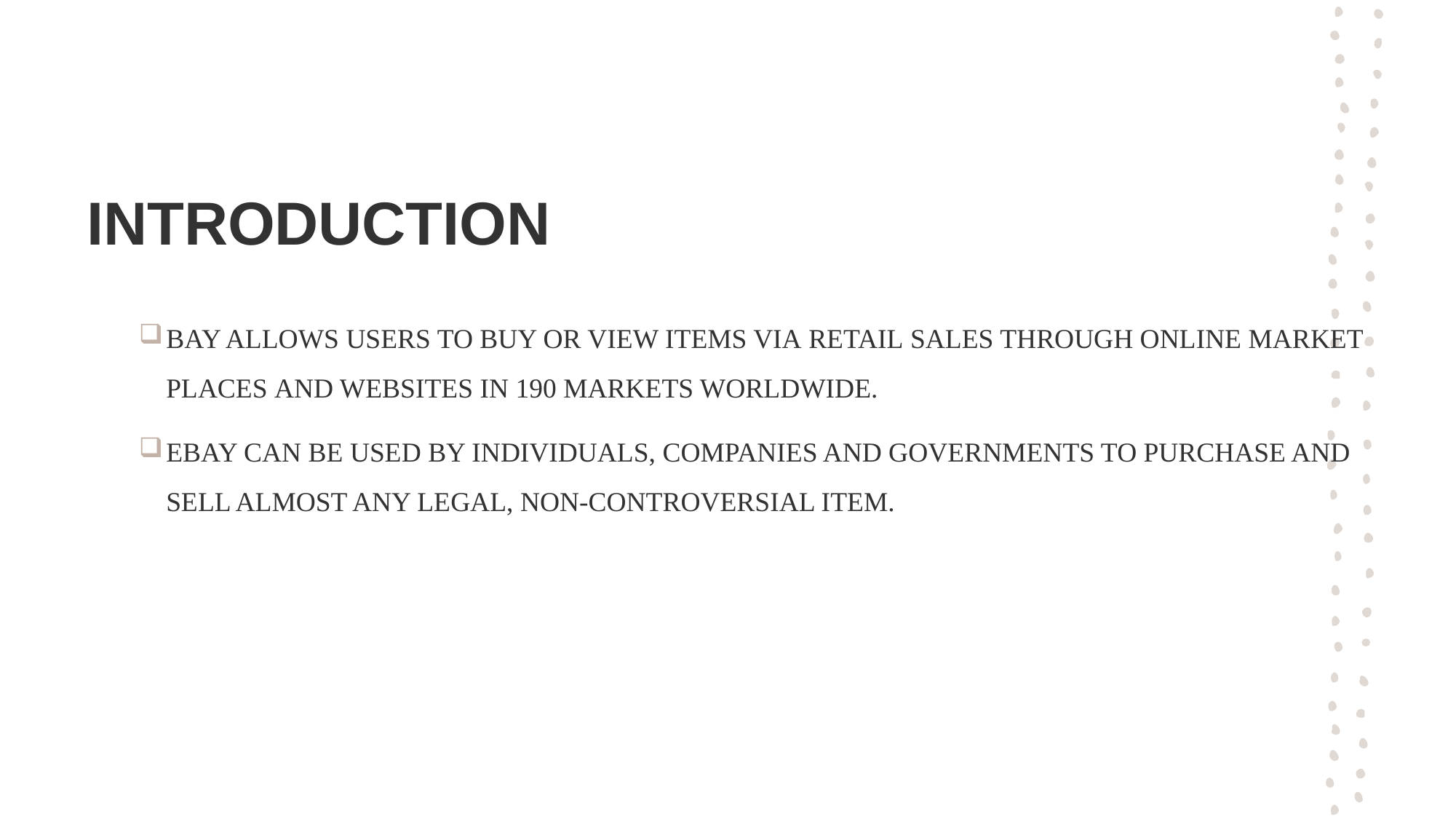

# Introduction
bay allows users to buy or view items via retail sales through online market places and websites in 190 markets worldwide.
eBay can be used by individuals, companies and governments to purchase and sell almost any legal, non-controversial item.